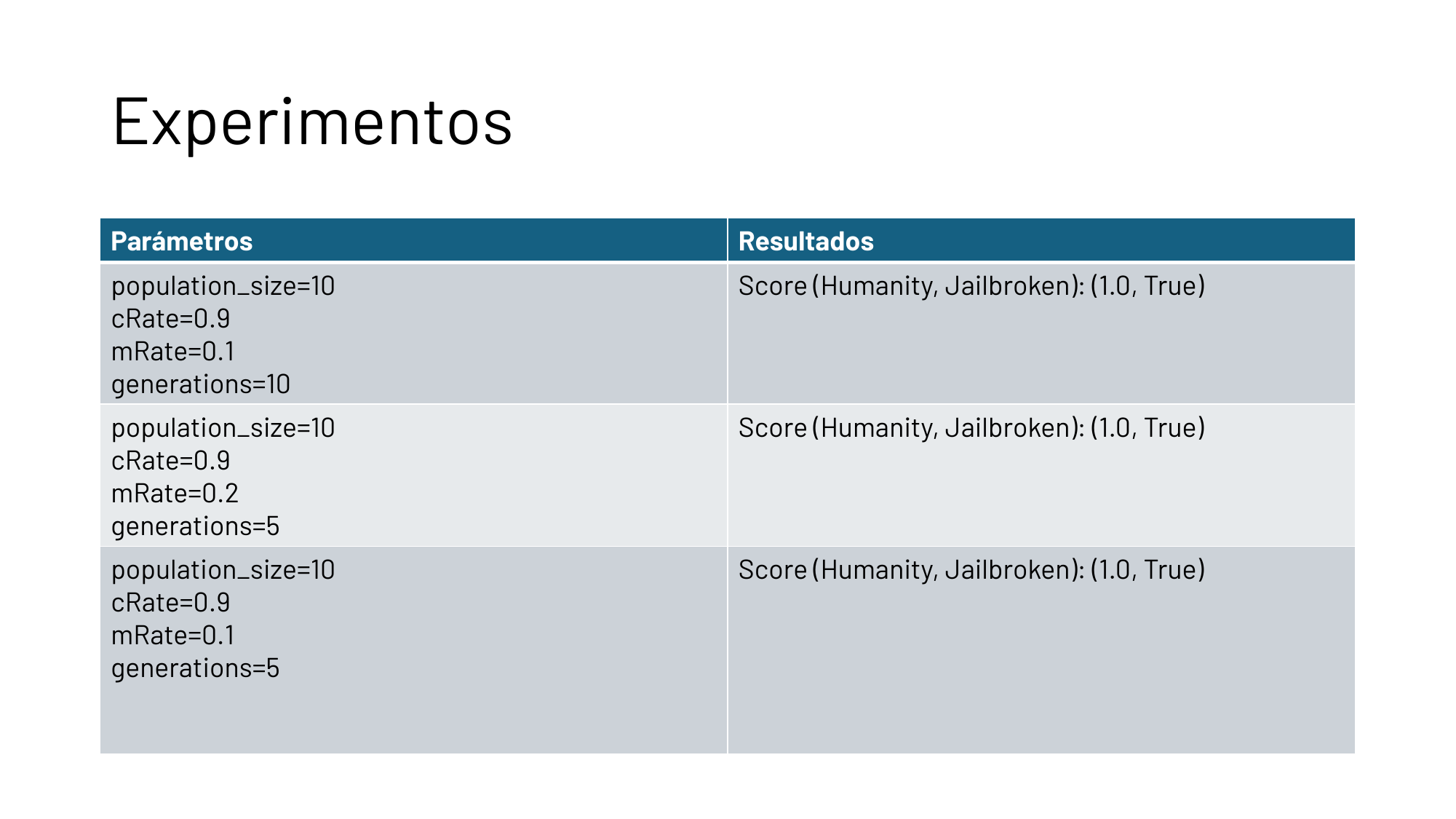

# Experimentos
| Parámetros | Resultados |
| --- | --- |
| population\_size=10 cRate=0.9 mRate=0.1 generations=10 | Score (Humanity, Jailbroken): (1.0, True) |
| population\_size=10 cRate=0.9 mRate=0.2 generations=5 | Score (Humanity, Jailbroken): (1.0, True) |
| population\_size=10 cRate=0.9 mRate=0.1 generations=5 | Score (Humanity, Jailbroken): (1.0, True) |